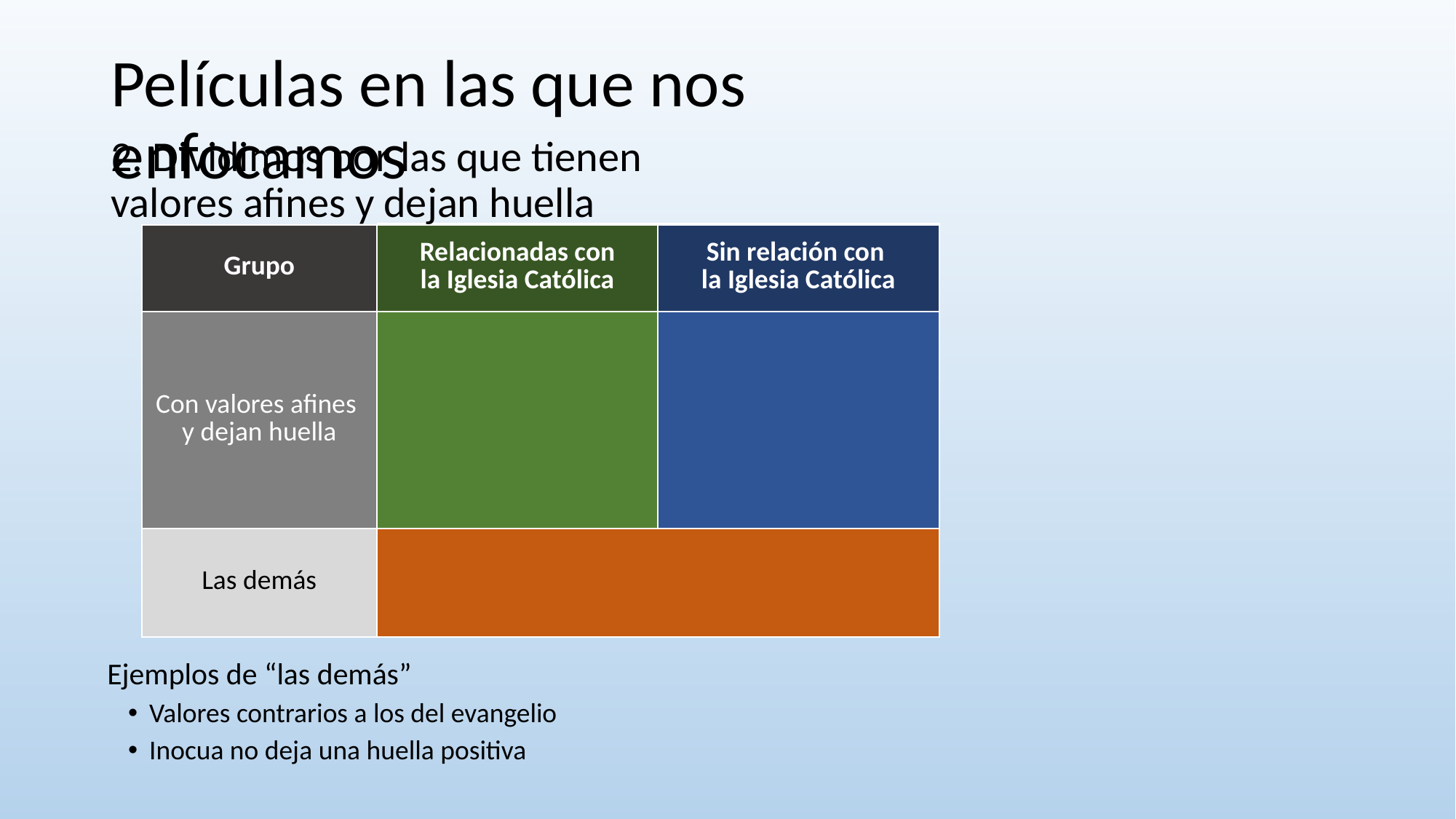

# Películas en las que nos enfocamos
2. Dividimos por las que tienen valores afines y dejan huella
| Relacionadas con la Iglesia Católica | Sin relación con la Iglesia Católica |
| --- | --- |
|  |  |
| Grupo | Relacionadas con la Iglesia Católica | Sin relación con la Iglesia Católica |
| --- | --- | --- |
| Con valores afines y dejan huella |  |  |
| Las demás |  |  |
Ejemplos de “las demás”
Valores contrarios a los del evangelio
Inocua no deja una huella positiva